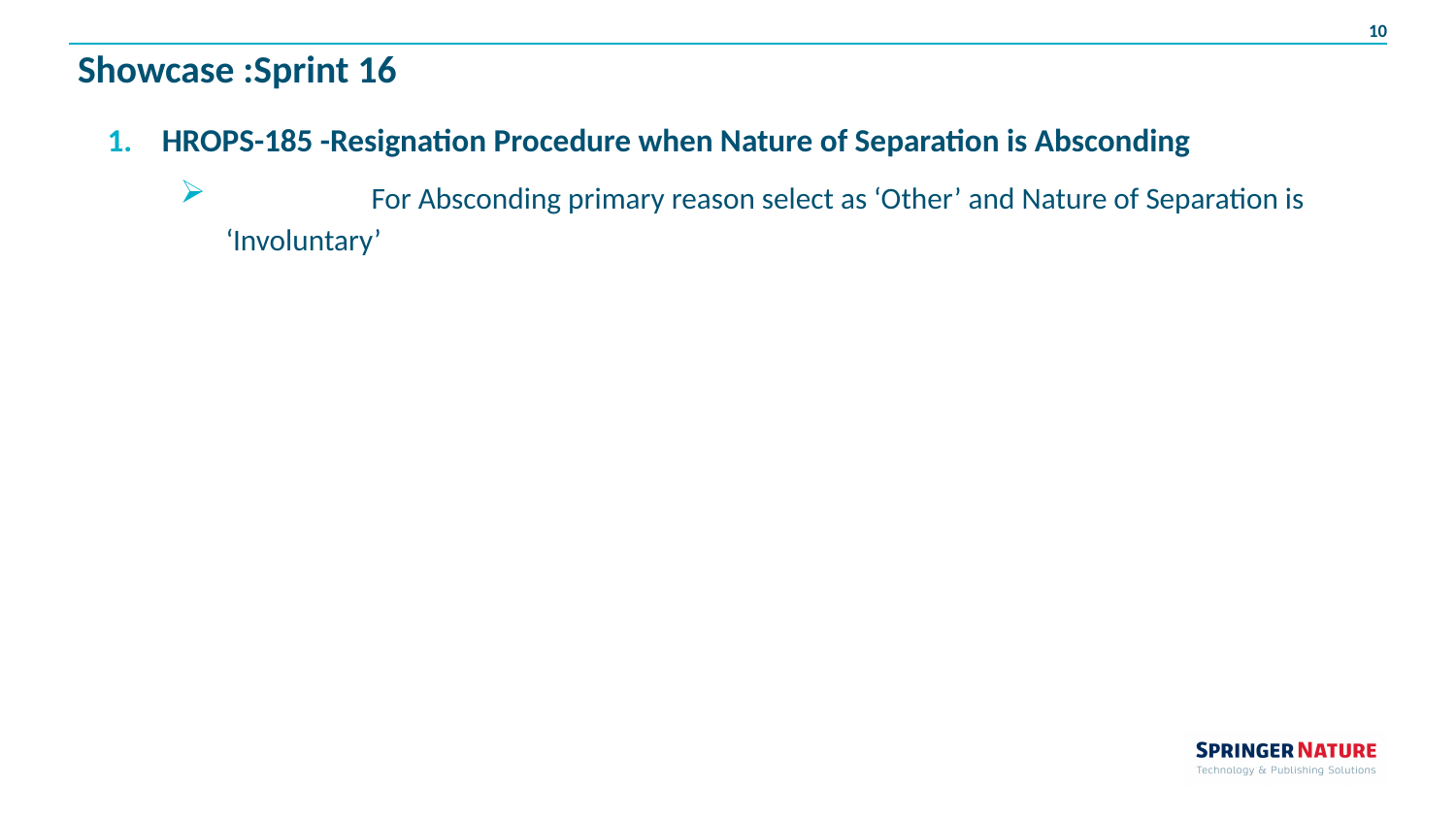

Showcase :Sprint 16
HROPS-185 -Resignation Procedure when Nature of Separation is Absconding
	For Absconding primary reason select as ‘Other’ and Nature of Separation is ‘Involuntary’